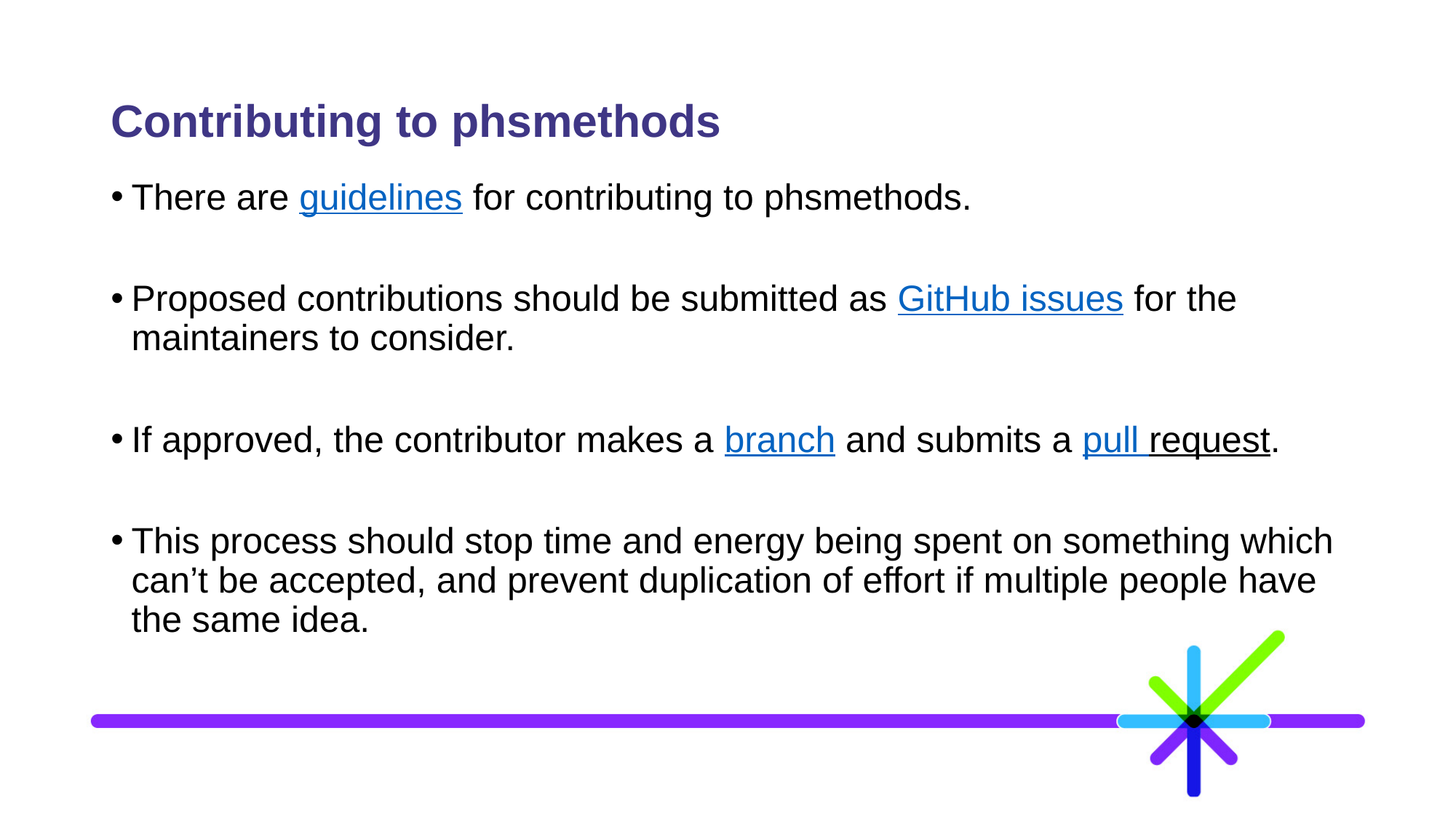

# Contributing to phsmethods
There are guidelines for contributing to phsmethods.

Proposed contributions should be submitted as GitHub issues for the maintainers to consider.

If approved, the contributor makes a branch and submits a pull request.

This process should stop time and energy being spent on something which can’t be accepted, and prevent duplication of effort if multiple people have the same idea.